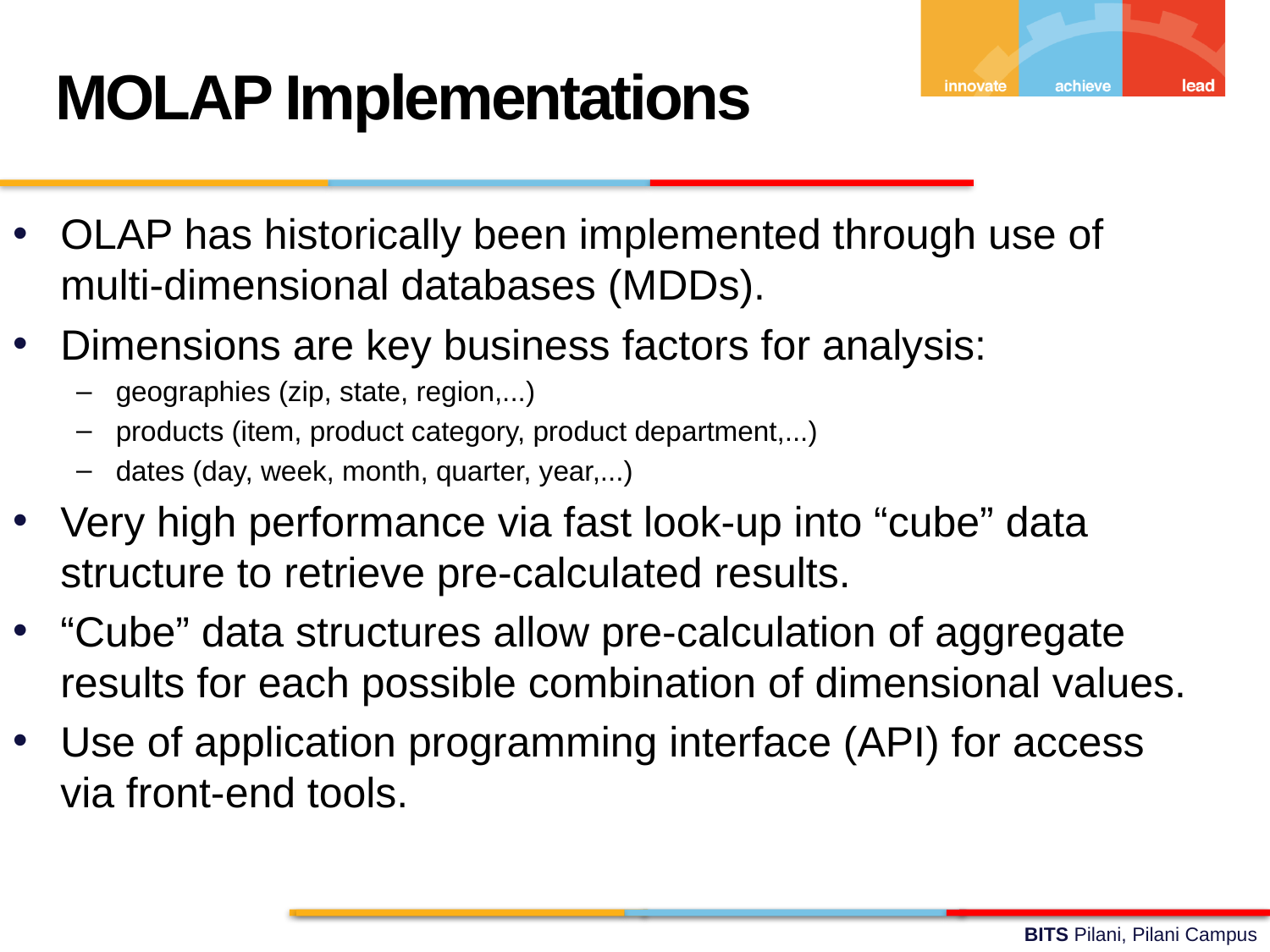

MOLAP Implementations
OLAP has historically been implemented through use of multi-dimensional databases (MDDs).
Dimensions are key business factors for analysis:
geographies (zip, state, region,...)
products (item, product category, product department,...)
dates (day, week, month, quarter, year,...)
Very high performance via fast look-up into “cube” data structure to retrieve pre-calculated results.
“Cube” data structures allow pre-calculation of aggregate results for each possible combination of dimensional values.
Use of application programming interface (API) for access via front-end tools.